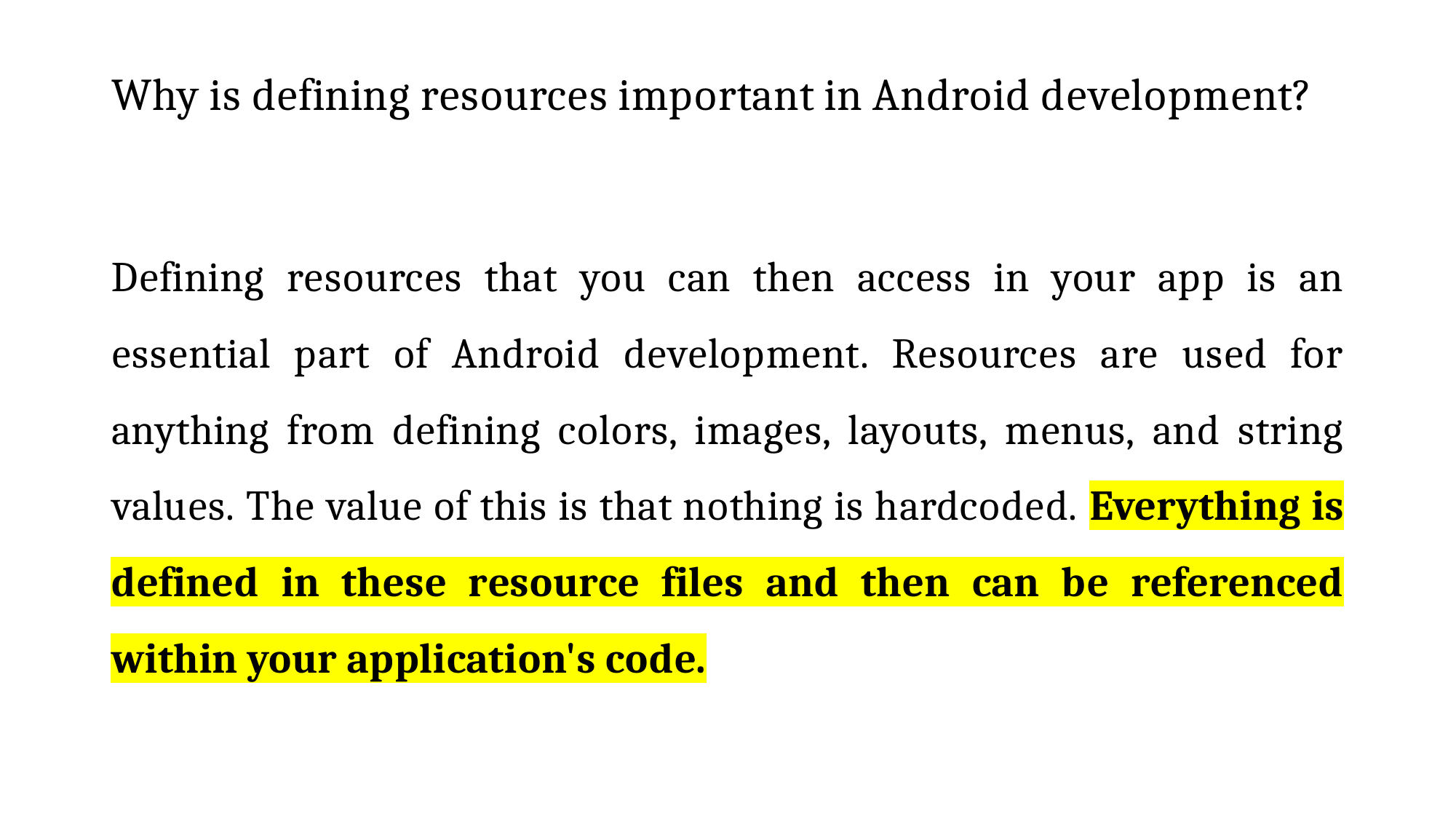

# Why is defining resources important in Android development?
Defining resources that you can then access in your app is an essential part of Android development. Resources are used for anything from defining colors, images, layouts, menus, and string values. The value of this is that nothing is hardcoded. Everything is defined in these resource files and then can be referenced within your application's code.